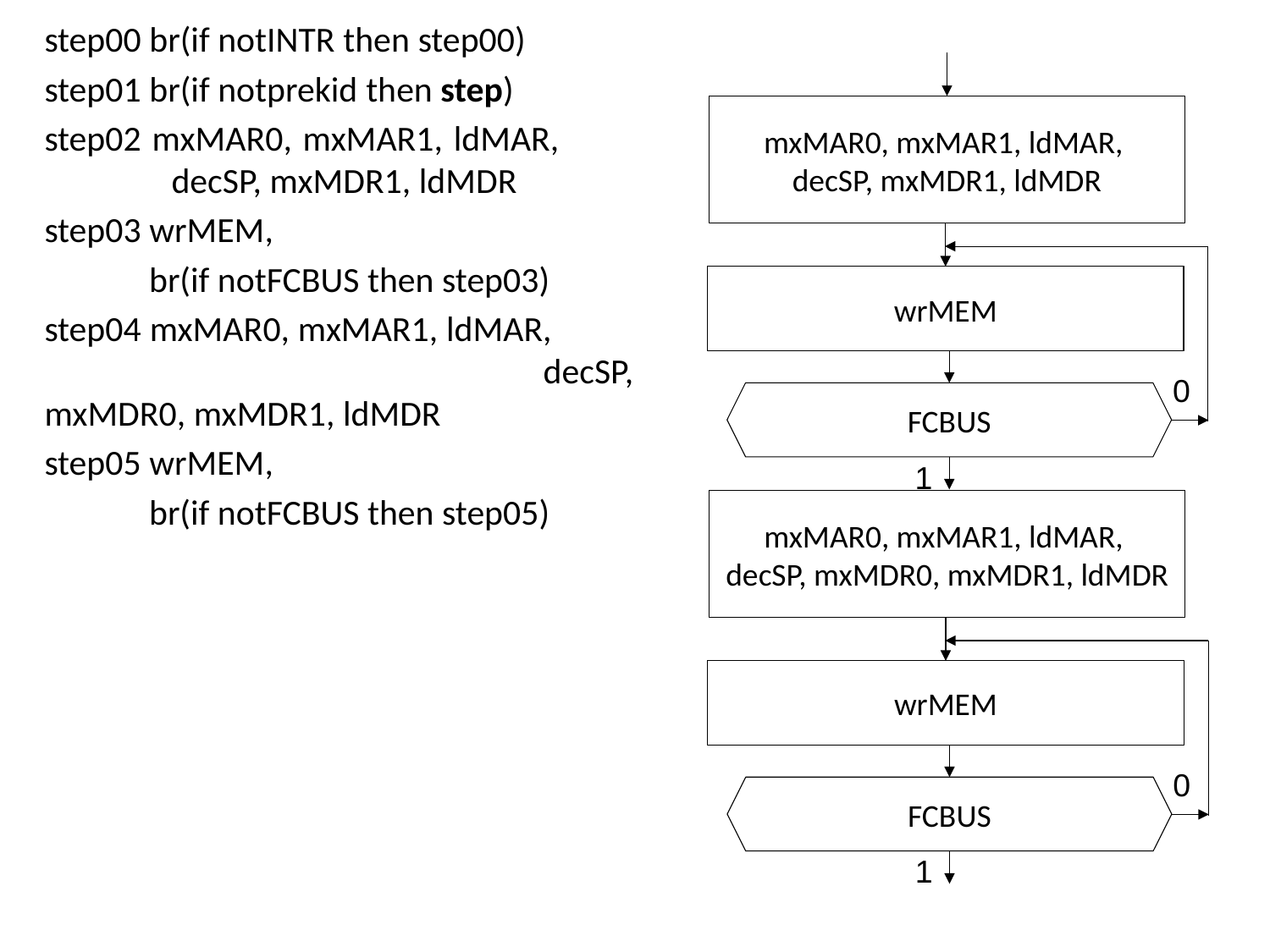

step00 br(if notINTR then step00)
step01 br(if notprekid then step)
step02 mxMAR0, mxMAR1, ldMAR,        	decSP, mxMDR1, ldMDR
step03 wrMEM,
             br(if notFCBUS then step03)
step04 mxMAR0, mxMAR1, ldMAR,                                                                decSP, mxMDR0, mxMDR1, ldMDR
step05 wrMEM,
             br(if notFCBUS then step05)

mxMAR0, mxMAR1, ldMAR,
decSP, mxMDR1, ldMDR
wrMEM
0
FCBUS
1
mxMAR0, mxMAR1, ldMAR,
decSP, mxMDR0, mxMDR1, ldMDR
wrMEM
0
FCBUS
1